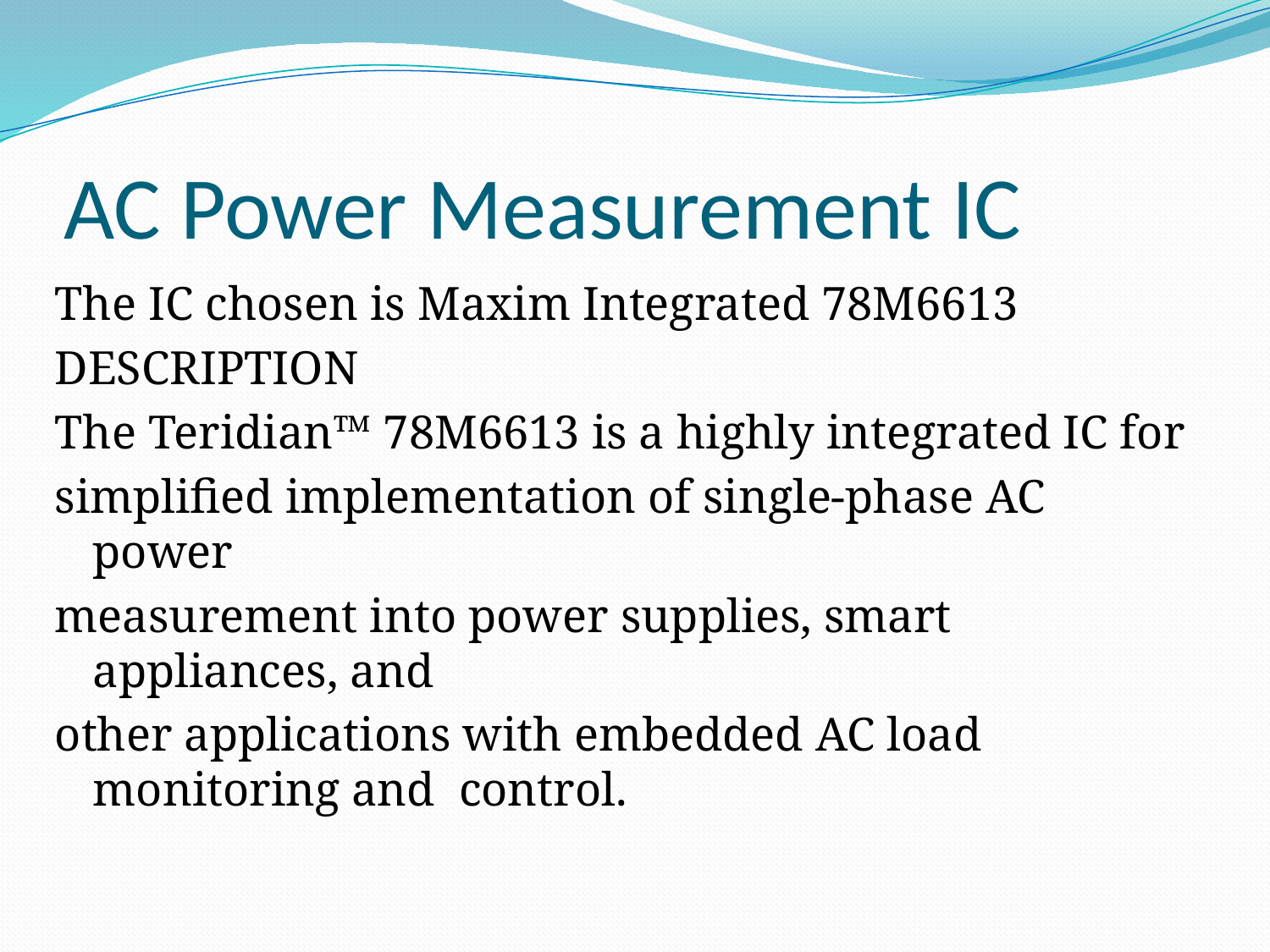

# AC Power Measurement IC
The IC chosen is Maxim Integrated 78M6613
DESCRIPTION
The Teridian™ 78M6613 is a highly integrated IC for
simplified implementation of single-phase AC power
measurement into power supplies, smart appliances, and
other applications with embedded AC load monitoring and  control.